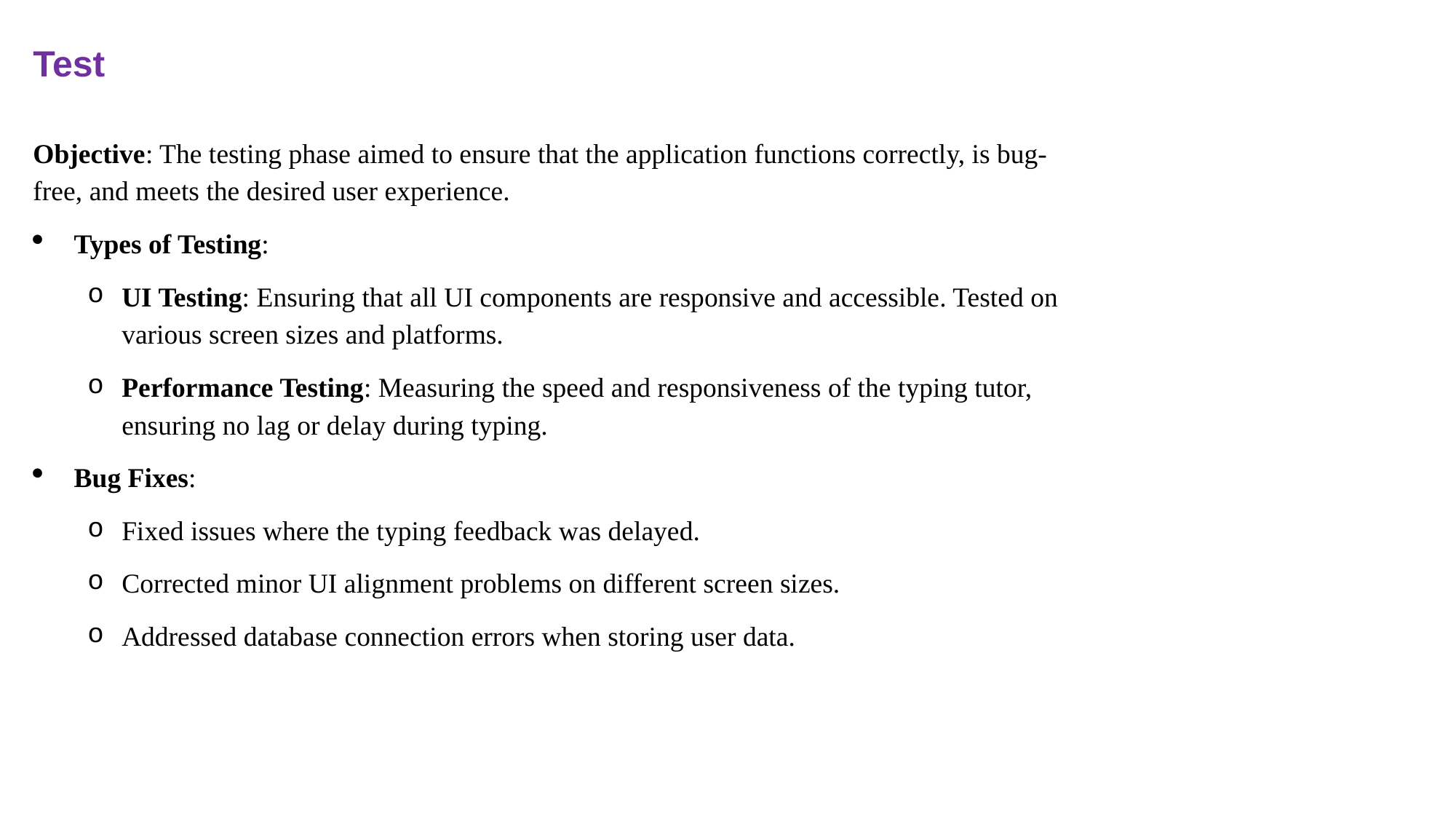

Test
Objective: The testing phase aimed to ensure that the application functions correctly, is bug-free, and meets the desired user experience.
Types of Testing:
UI Testing: Ensuring that all UI components are responsive and accessible. Tested on various screen sizes and platforms.
Performance Testing: Measuring the speed and responsiveness of the typing tutor, ensuring no lag or delay during typing.
Bug Fixes:
Fixed issues where the typing feedback was delayed.
Corrected minor UI alignment problems on different screen sizes.
Addressed database connection errors when storing user data.